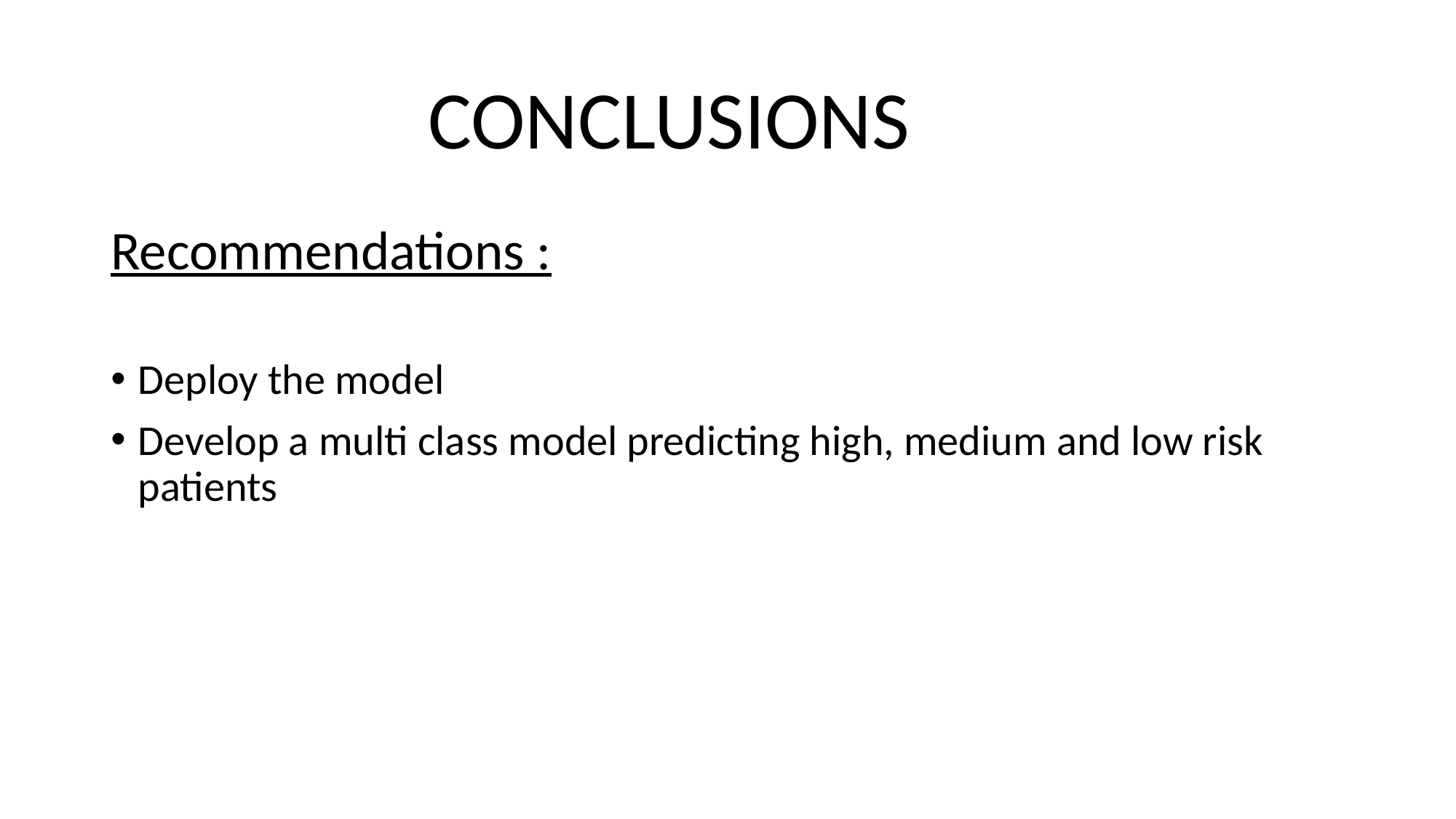

# CONCLUSIONS
Recommendations :

Deploy the model
Develop a multi class model predicting high, medium and low risk patients